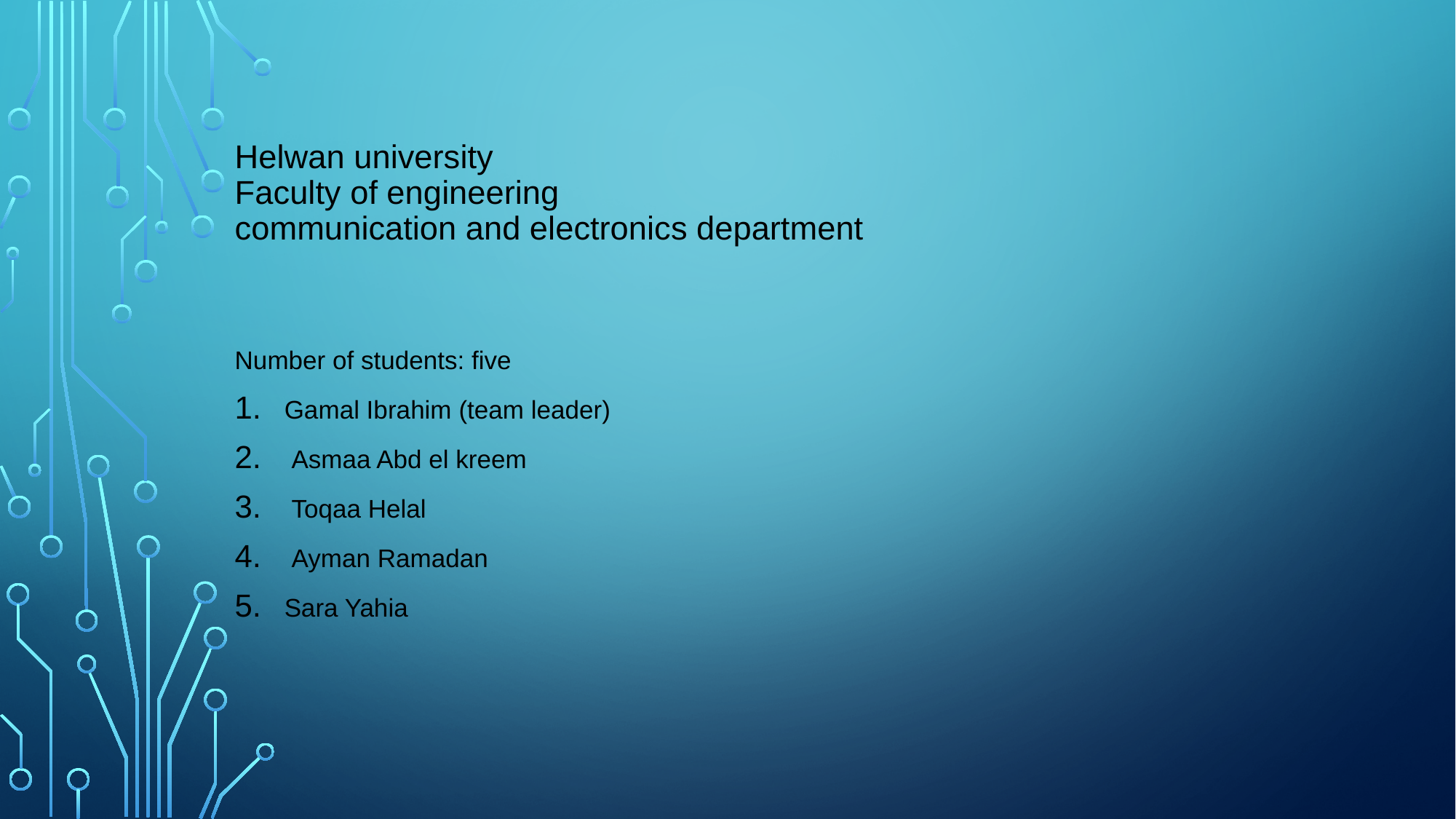

# Helwan university Faculty of engineering communication and electronics department
Number of students: five
Gamal Ibrahim (team leader)
 Asmaa Abd el kreem
 Toqaa Helal
 Ayman Ramadan
Sara Yahia